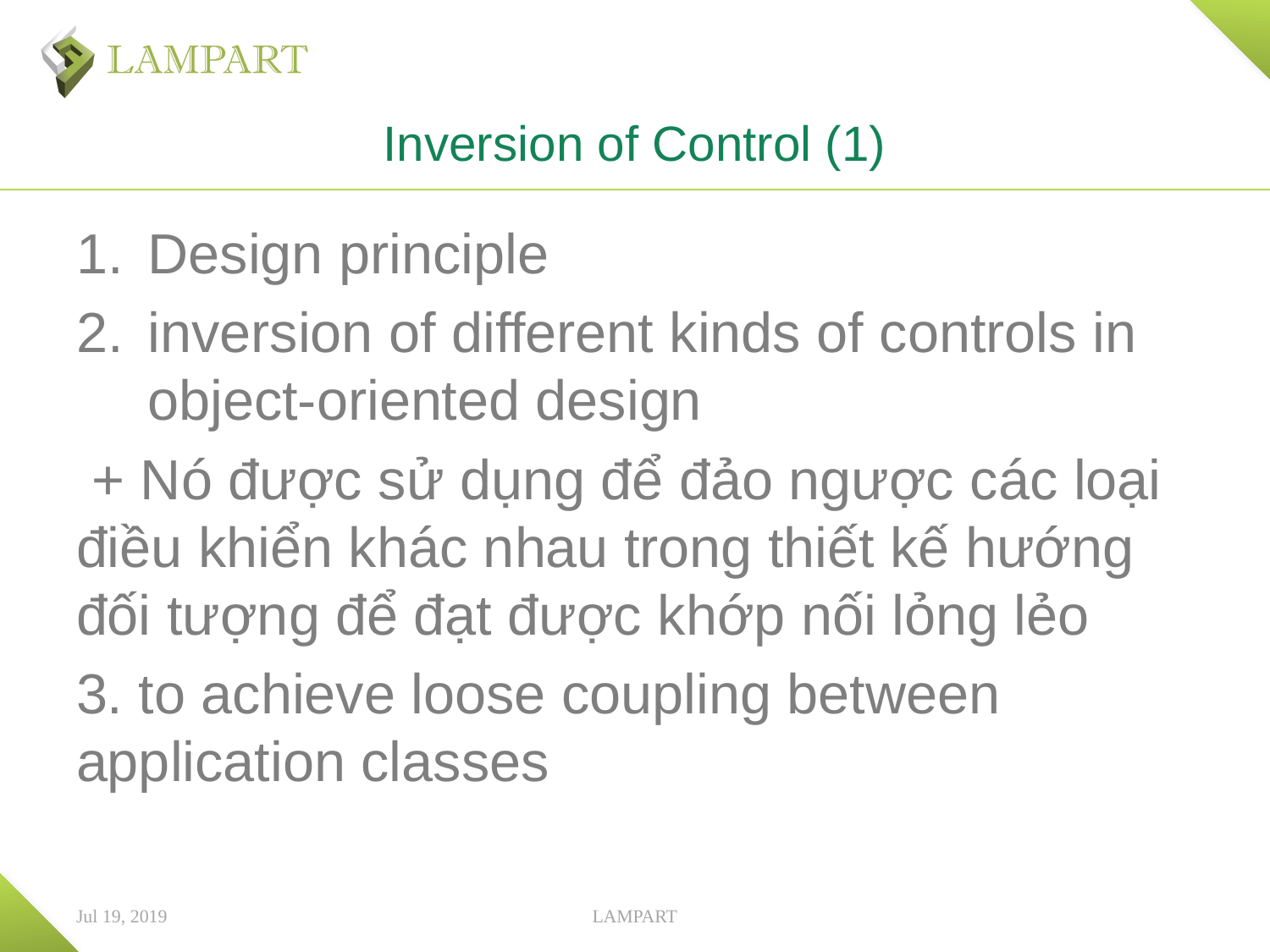

# Inversion of Control (1)
Design principle
inversion of different kinds of controls in object-oriented design
 + Nó được sử dụng để đảo ngược các loại điều khiển khác nhau trong thiết kế hướng đối tượng để đạt được khớp nối lỏng lẻo
3. to achieve loose coupling between application classes
Jul 19, 2019
LAMPART
26